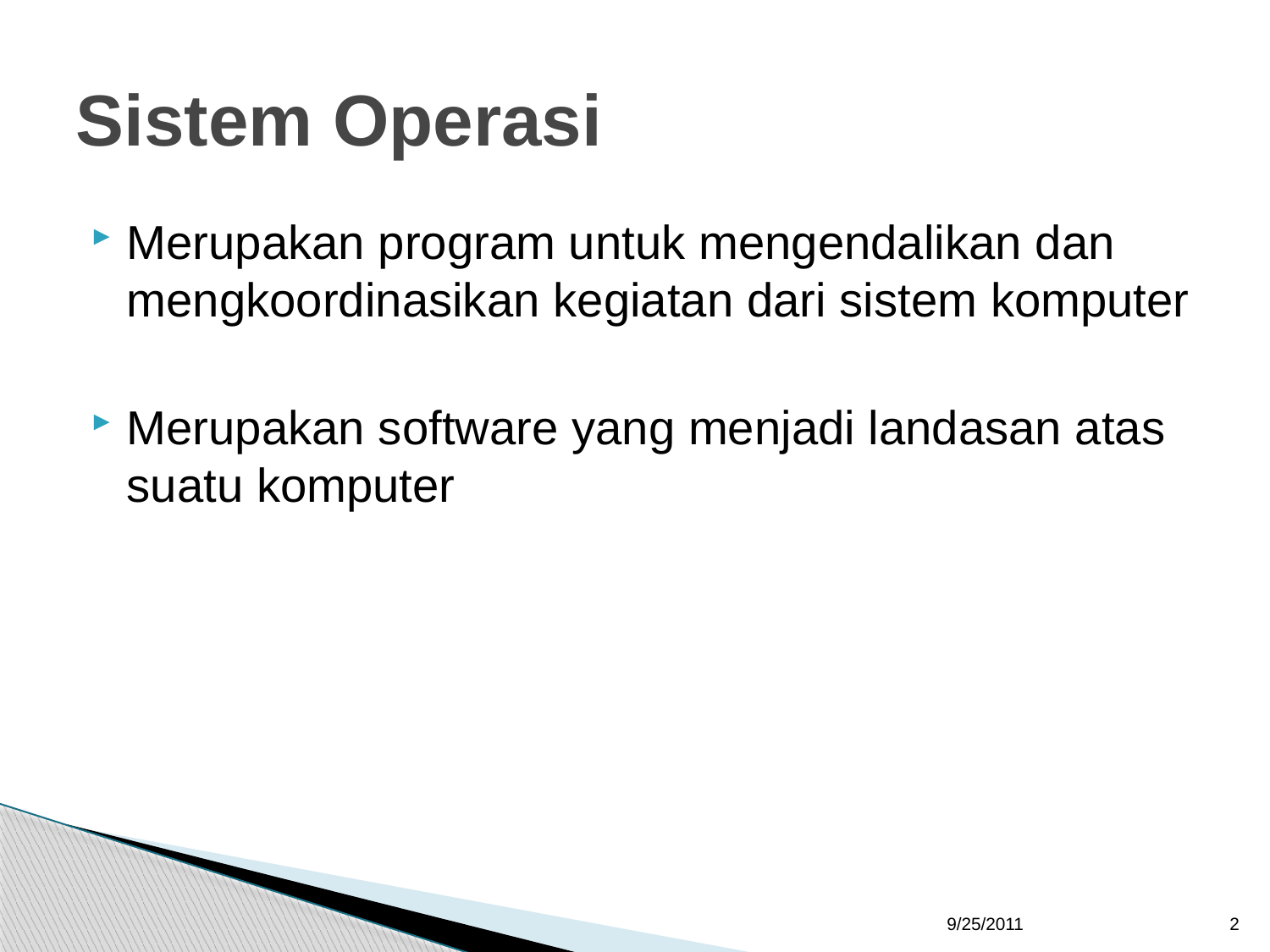

# Sistem Operasi
Merupakan program untuk mengendalikan dan mengkoordinasikan kegiatan dari sistem komputer

Merupakan software yang menjadi landasan atas suatu komputer

9/25/2011
2